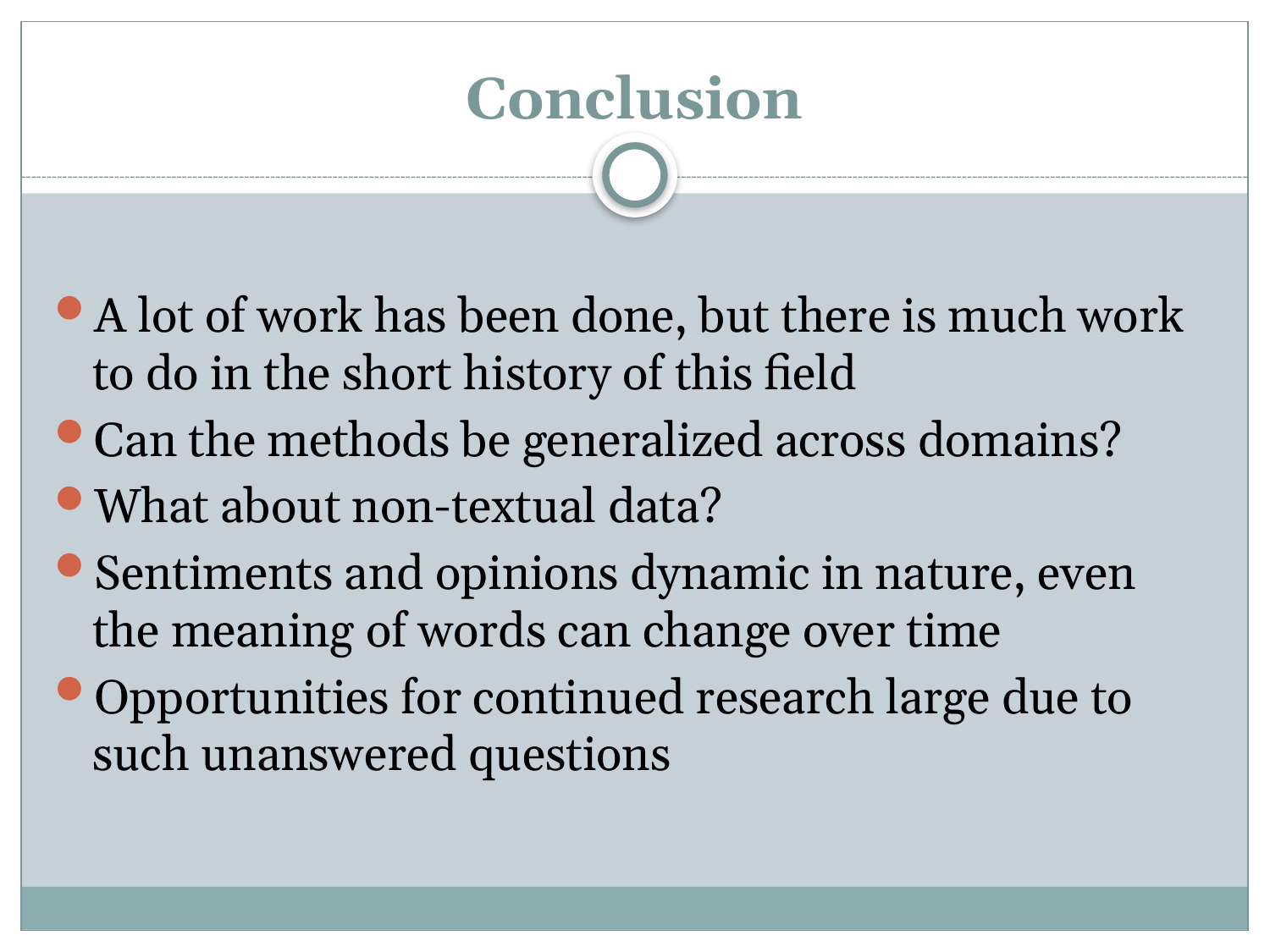

# Conclusion

A lot of work has been done, but there is much work to do in the short history of this field
Can the methods be generalized across domains?
What about non-textual data?
Sentiments and opinions dynamic in nature, even the meaning of words can change over time
Opportunities for continued research large due to such unanswered questions